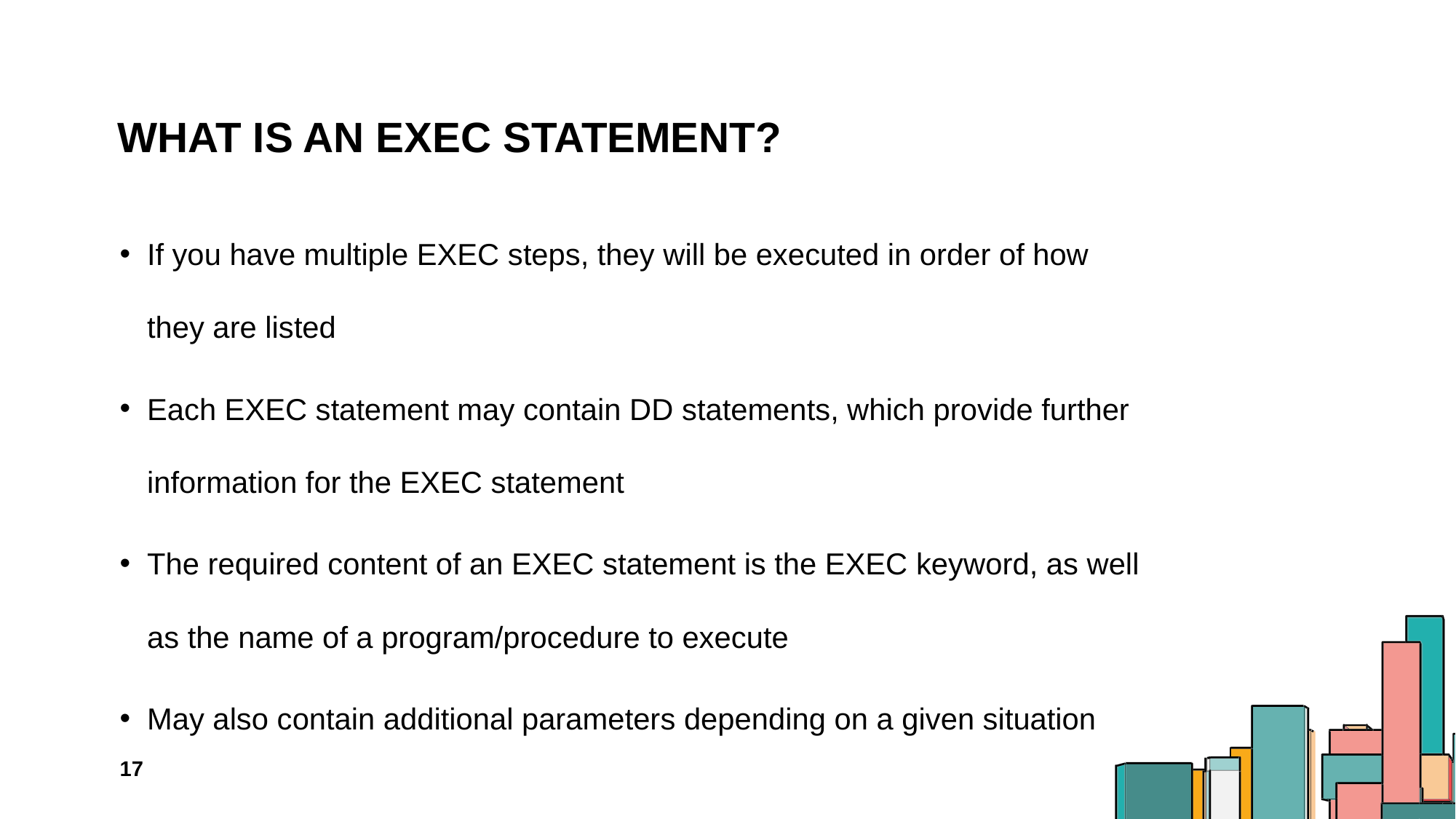

# What is an EXEC statement?
If you have multiple EXEC steps, they will be executed in order of how they are listed
Each EXEC statement may contain DD statements, which provide further information for the EXEC statement
The required content of an EXEC statement is the EXEC keyword, as well as the name of a program/procedure to execute
May also contain additional parameters depending on a given situation

17